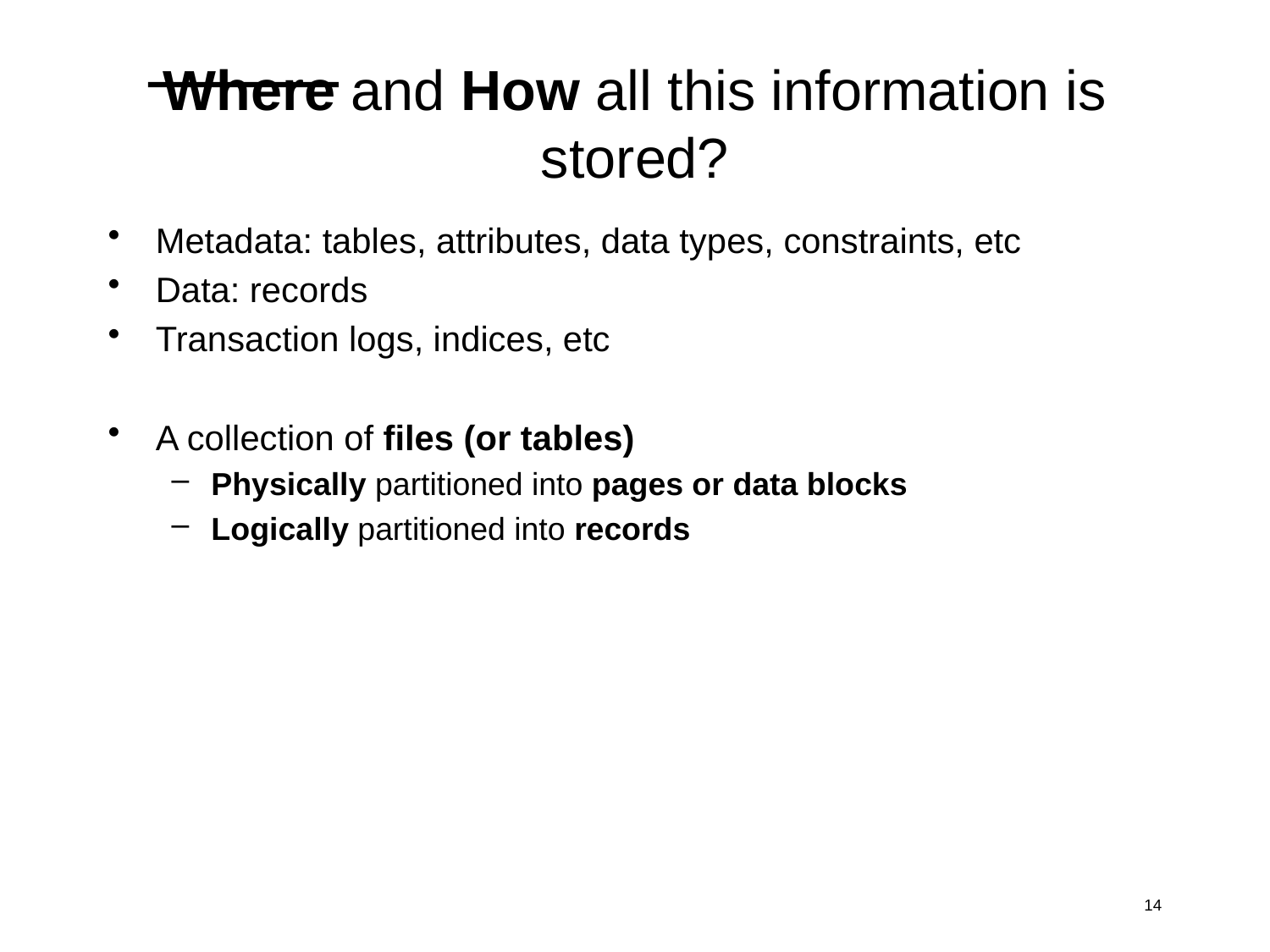

# Where and How all this information is stored?

Metadata: tables, attributes, data types, constraints, etc
Data: records
Transaction logs, indices, etc

A collection of files (or tables)
Physically partitioned into pages or data blocks
Logically partitioned into records
14